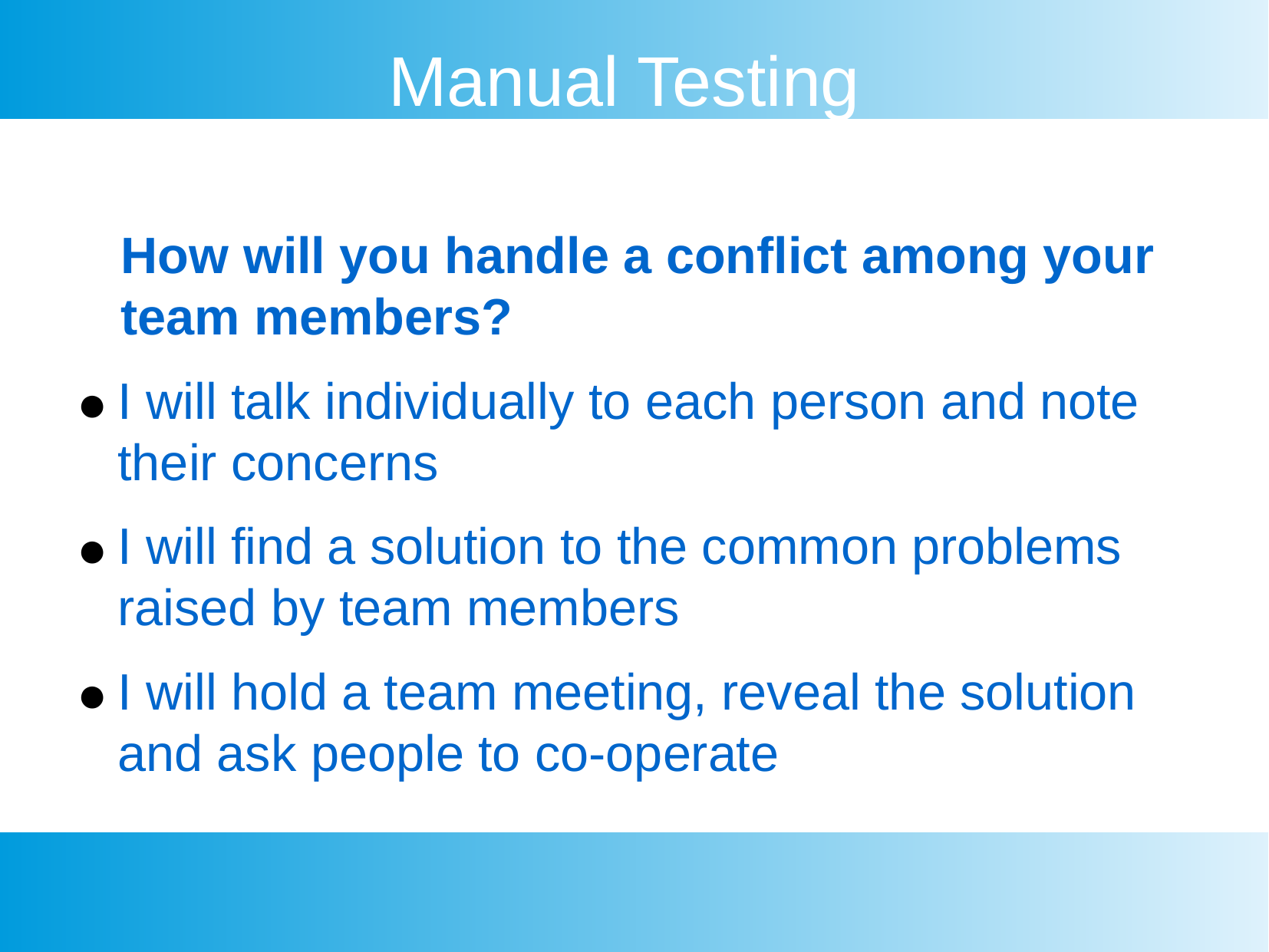

Manual Testing
How will you handle a conflict among your team members?
I will talk individually to each person and note their concerns
I will find a solution to the common problems raised by team members
I will hold a team meeting, reveal the solution and ask people to co-operate